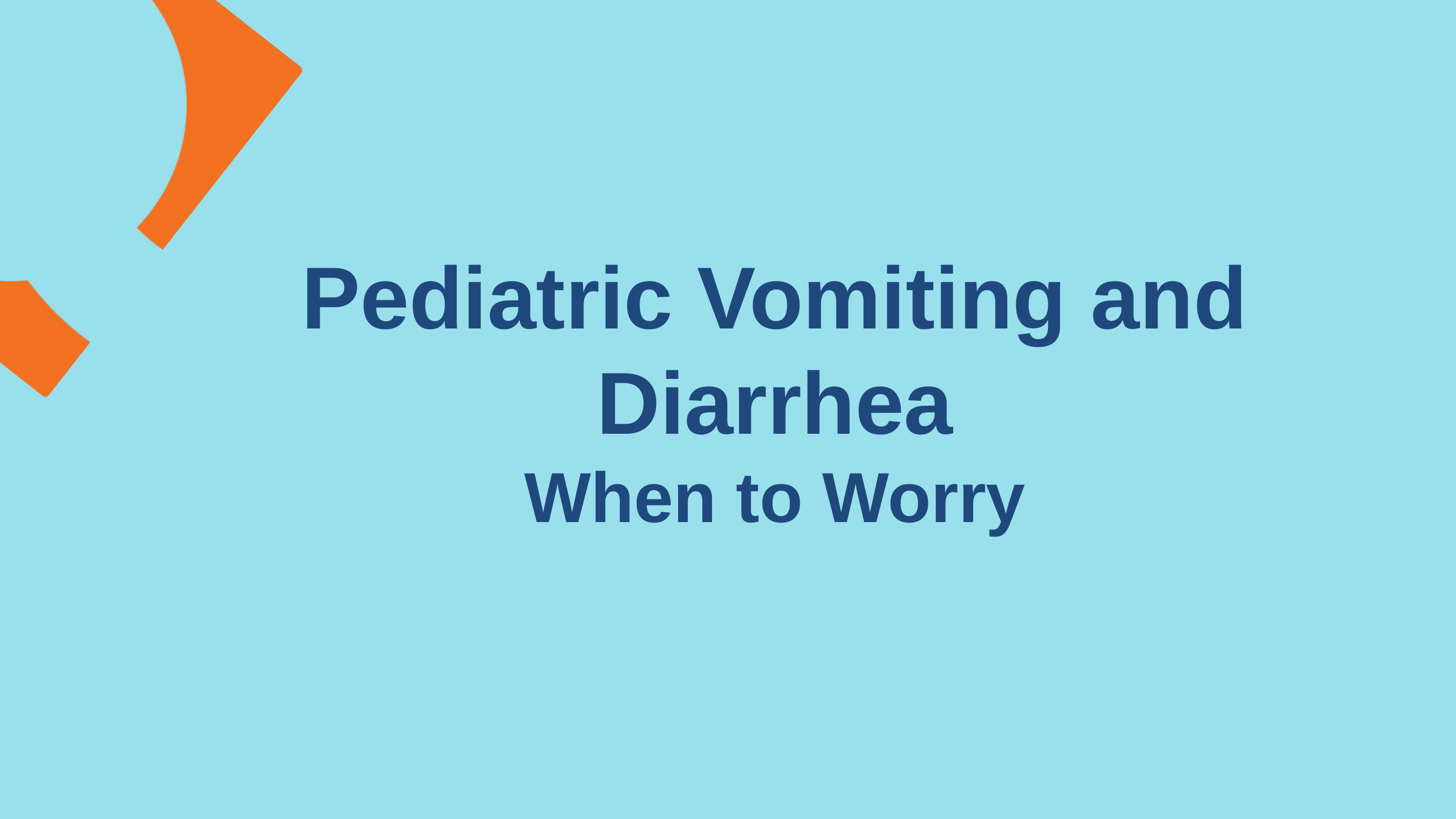

Pediatric Vomiting and Diarrhea
When to Worry